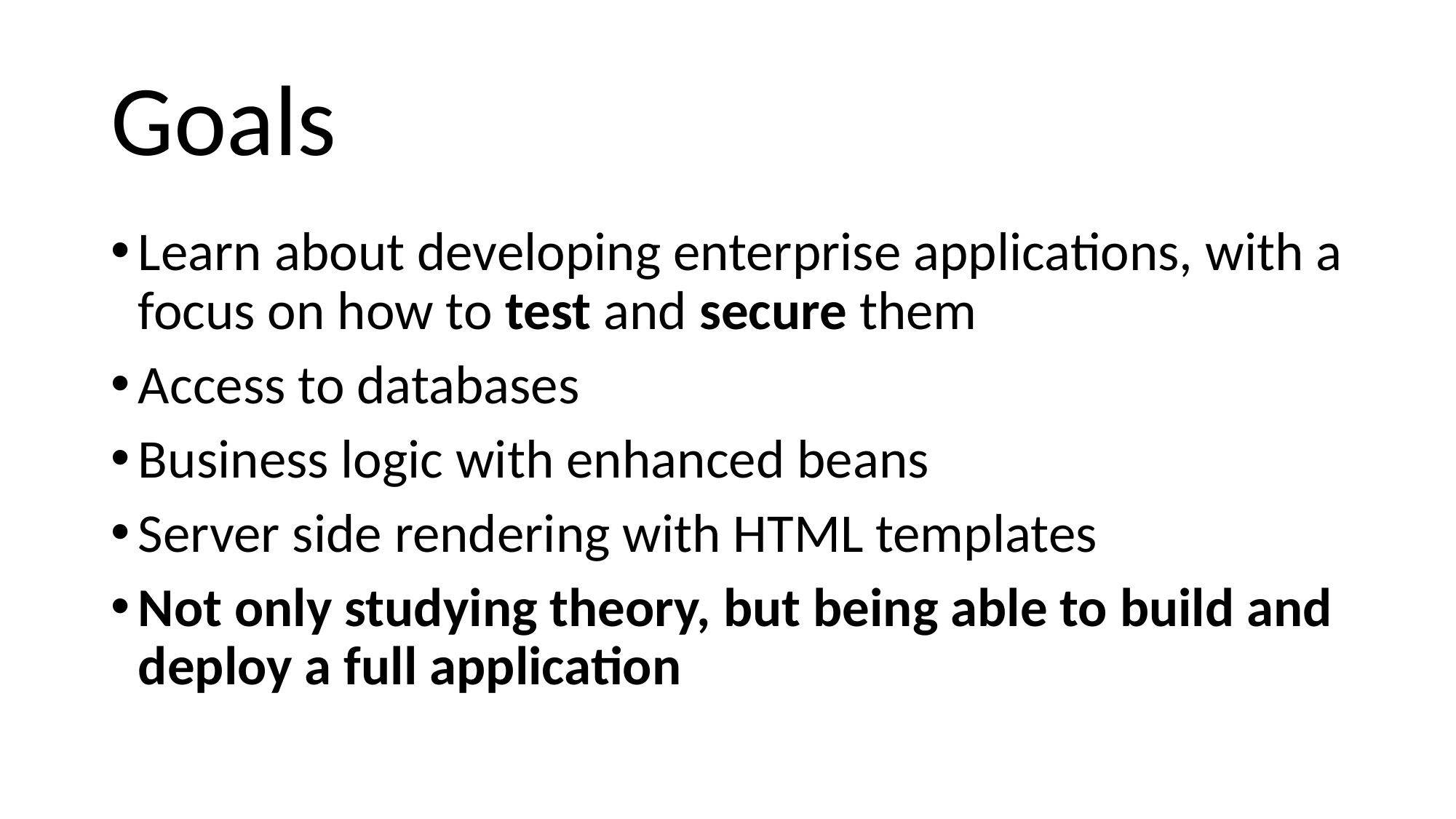

# Goals
Learn about developing enterprise applications, with a focus on how to test and secure them
Access to databases
Business logic with enhanced beans
Server side rendering with HTML templates
Not only studying theory, but being able to build and deploy a full application